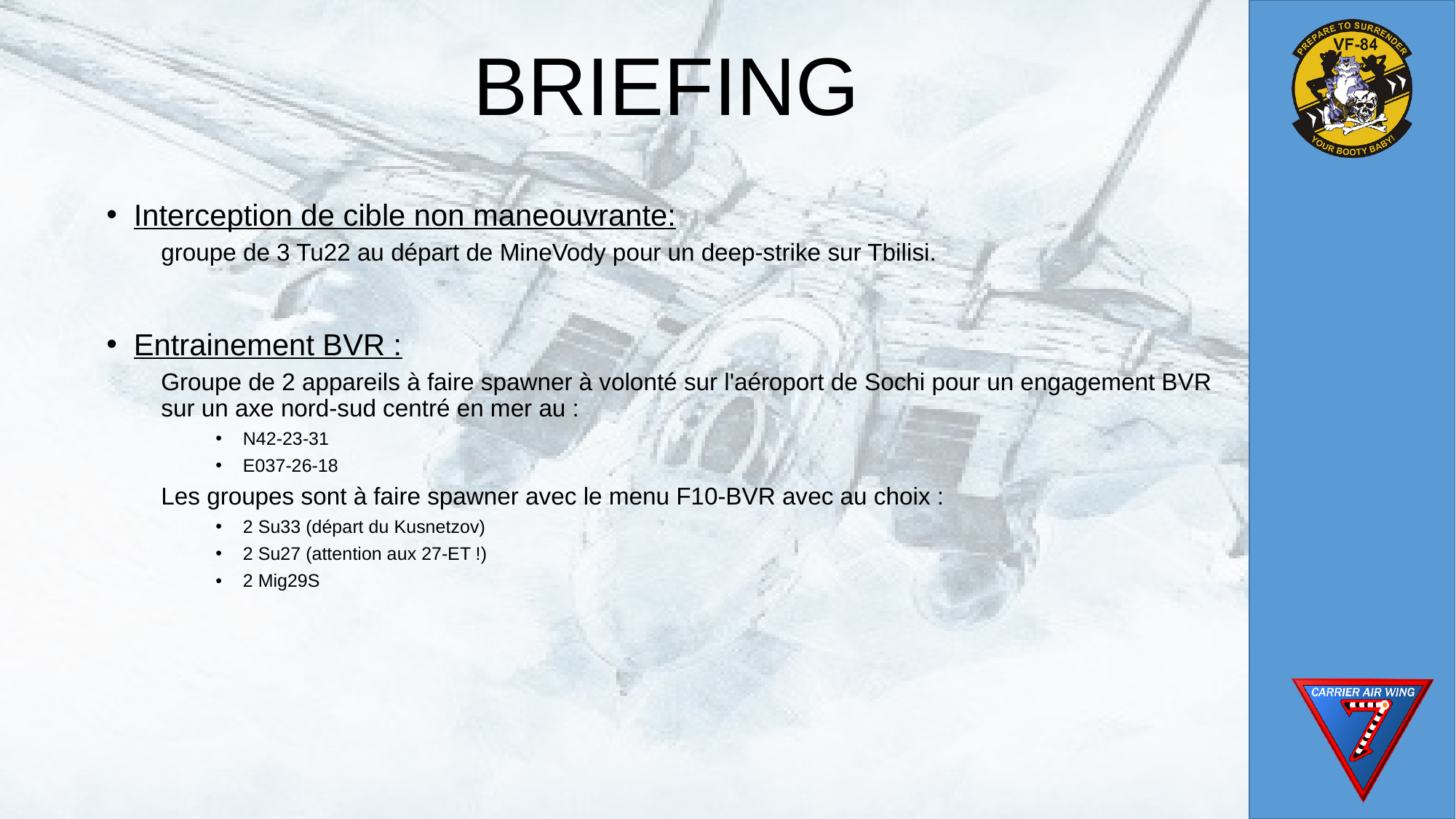

# BRIEFING
Interception de cible non maneouvrante:
groupe de 3 Tu22 au départ de MineVody pour un deep-strike sur Tbilisi.

Entrainement BVR :
Groupe de 2 appareils à faire spawner à volonté sur l'aéroport de Sochi pour un engagement BVR sur un axe nord-sud centré en mer au :
N42-23-31
E037-26-18
Les groupes sont à faire spawner avec le menu F10-BVR avec au choix :
2 Su33 (départ du Kusnetzov)
2 Su27 (attention aux 27-ET !)
2 Mig29S